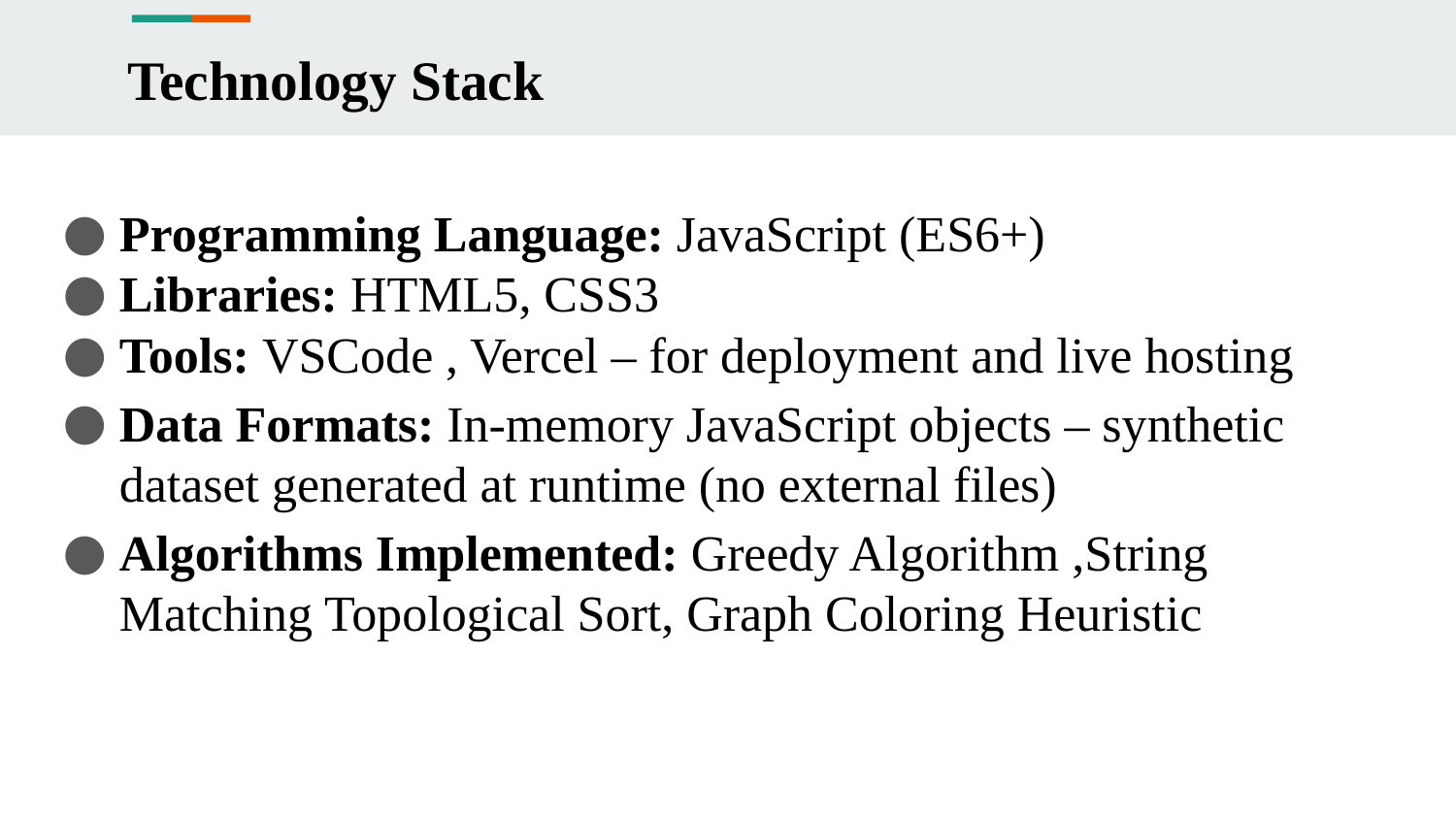

# Technology Stack
Programming Language: JavaScript (ES6+)
Libraries: HTML5, CSS3
Tools: VSCode , Vercel – for deployment and live hosting
Data Formats: In-memory JavaScript objects – synthetic dataset generated at runtime (no external files)
Algorithms Implemented: Greedy Algorithm ,String Matching Topological Sort, Graph Coloring Heuristic